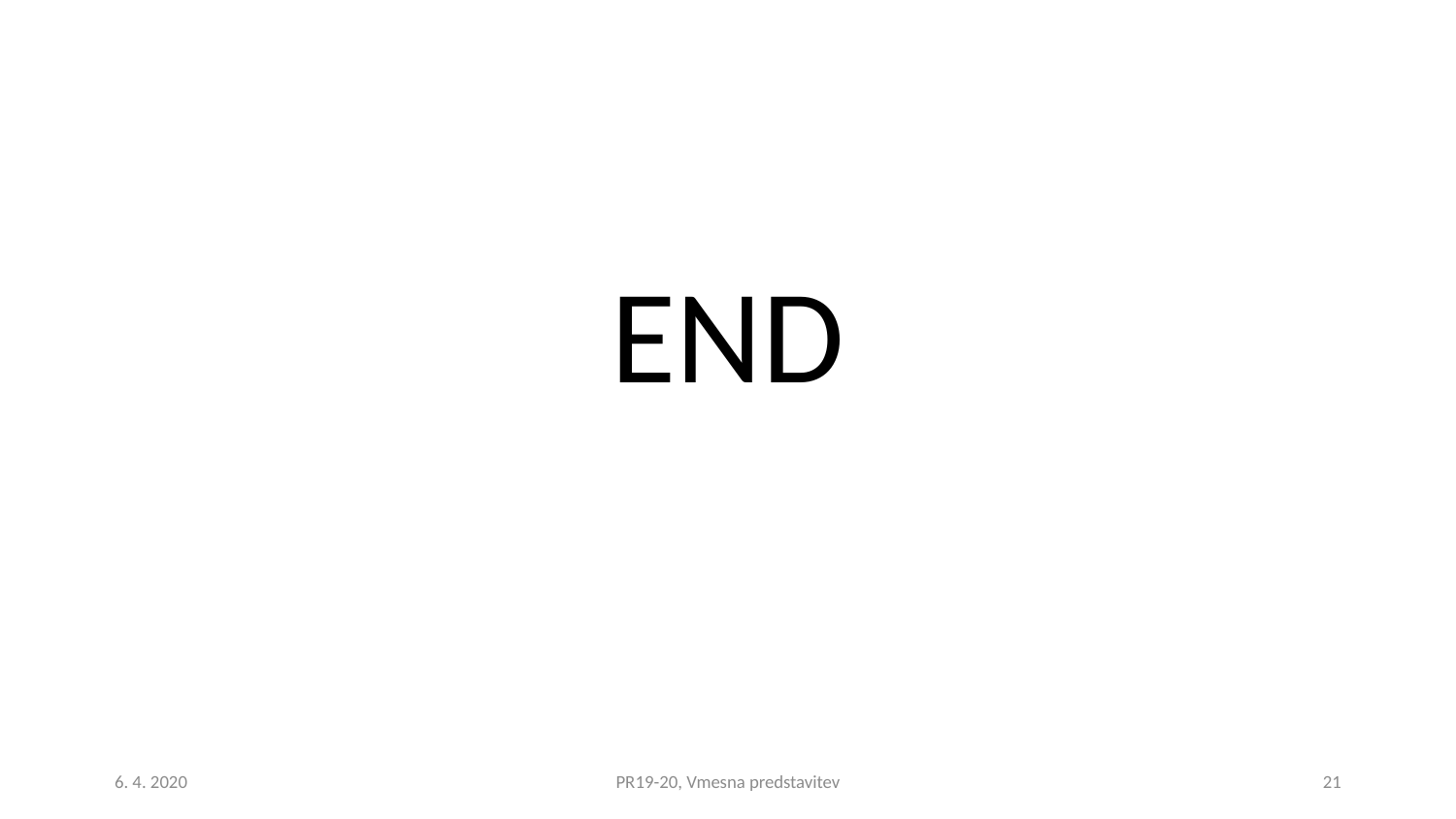

# END

6. 4. 2020
PR19-20, Vmesna predstavitev
21